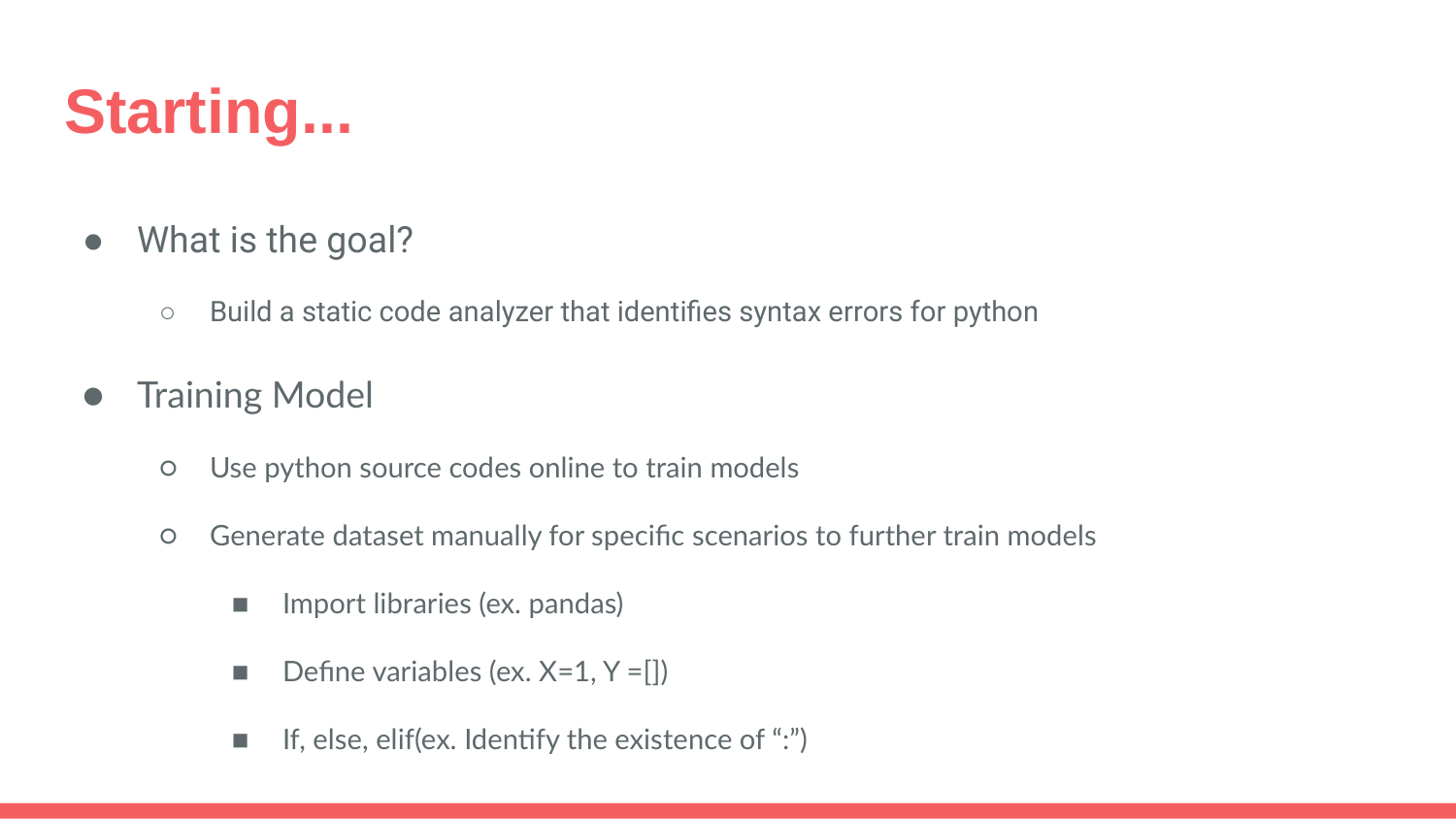

# Starting...
What is the goal?
Build a static code analyzer that identifies syntax errors for python
Training Model
Use python source codes online to train models
Generate dataset manually for specific scenarios to further train models
Import libraries (ex. pandas)
Define variables (ex. X=1, Y =[])
If, else, elif(ex. Identify the existence of “:”)